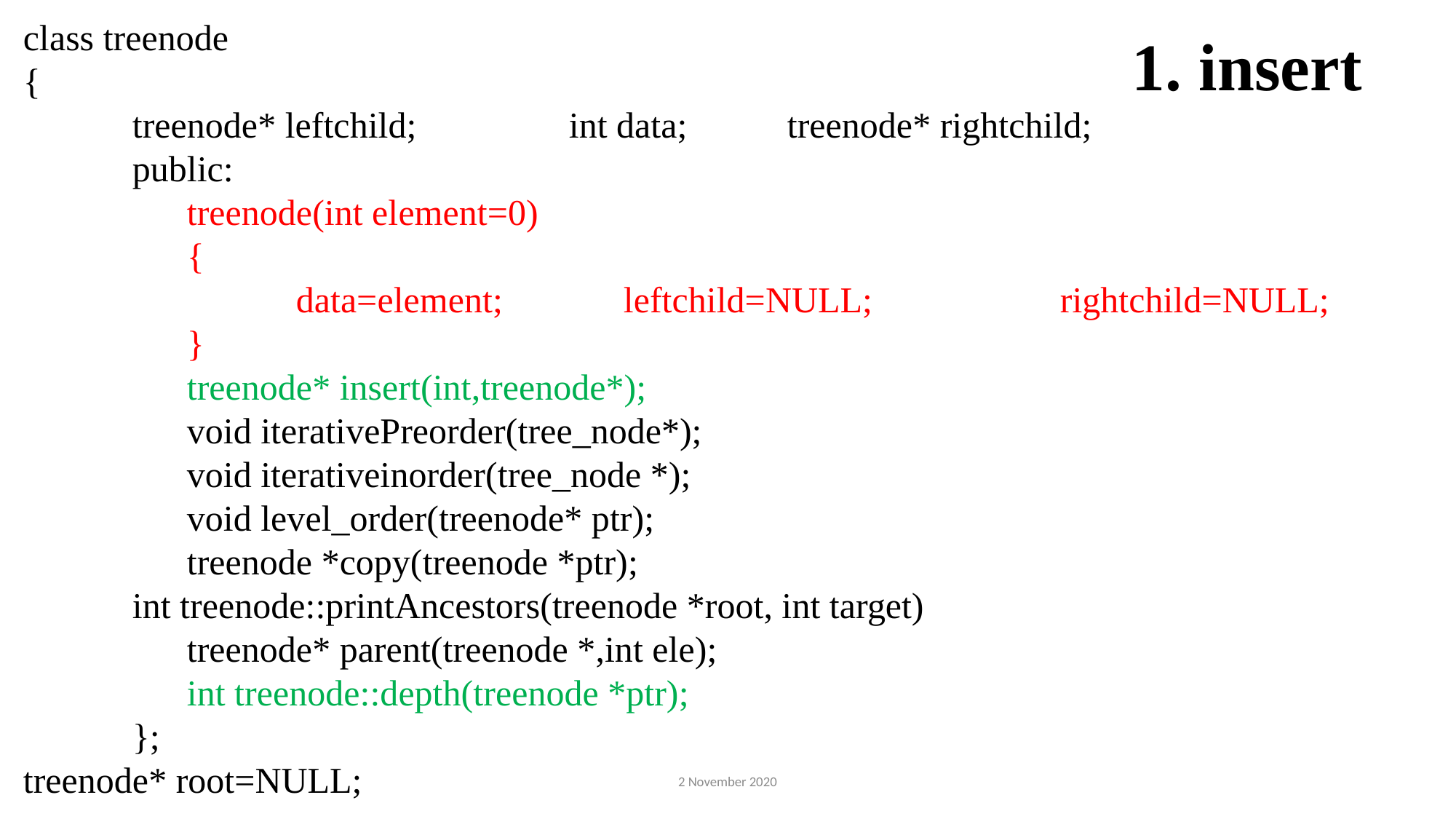

class treenode
{
	treenode* leftchild;		int data;  	treenode* rightchild;
	public:
	treenode(int element=0)
	{
		data=element;		leftchild=NULL;		rightchild=NULL;
	}
	treenode* insert(int,treenode*);
	void iterativePreorder(tree_node*);
	void iterativeinorder(tree_node *);
	void level_order(treenode* ptr);
	treenode *copy(treenode *ptr);
      int treenode::printAncestors(treenode *root, int target)
	treenode* parent(treenode *,int ele);
	int treenode::depth(treenode *ptr);
	};
treenode* root=NULL;

1. insert
2 November 2020